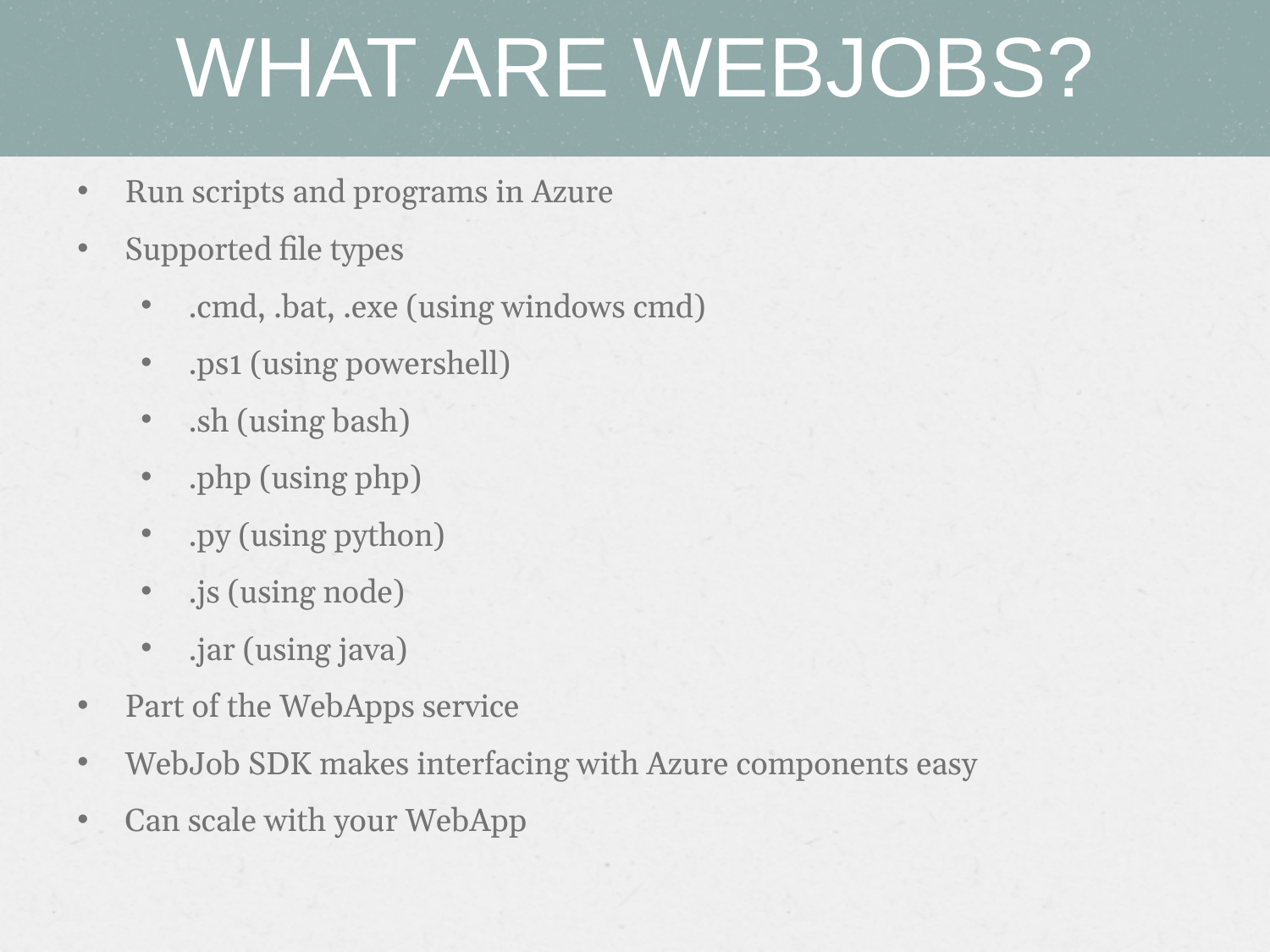

# What are WebJobs?
Run scripts and programs in Azure
Supported file types
.cmd, .bat, .exe (using windows cmd)
.ps1 (using powershell)
.sh (using bash)
.php (using php)
.py (using python)
.js (using node)
.jar (using java)
Part of the WebApps service
WebJob SDK makes interfacing with Azure components easy
Can scale with your WebApp